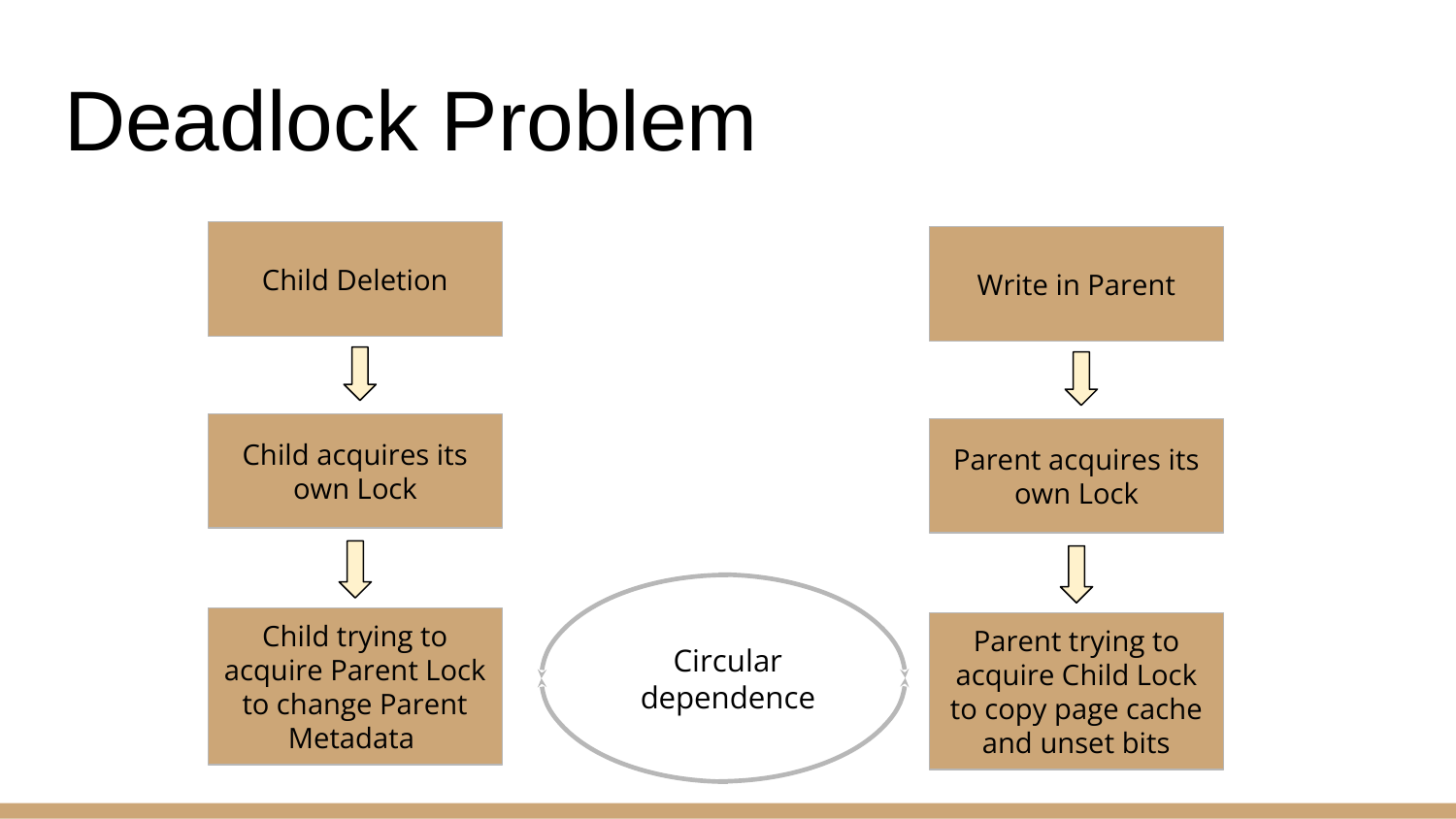

# Deadlock Problem
Child Deletion
Write in Parent

Child acquires its own Lock
Parent acquires its own Lock

Child trying to acquire Parent Lock to change Parent Metadata
Parent trying to acquire Child Lock to copy page cache and unset bits
Circular dependence